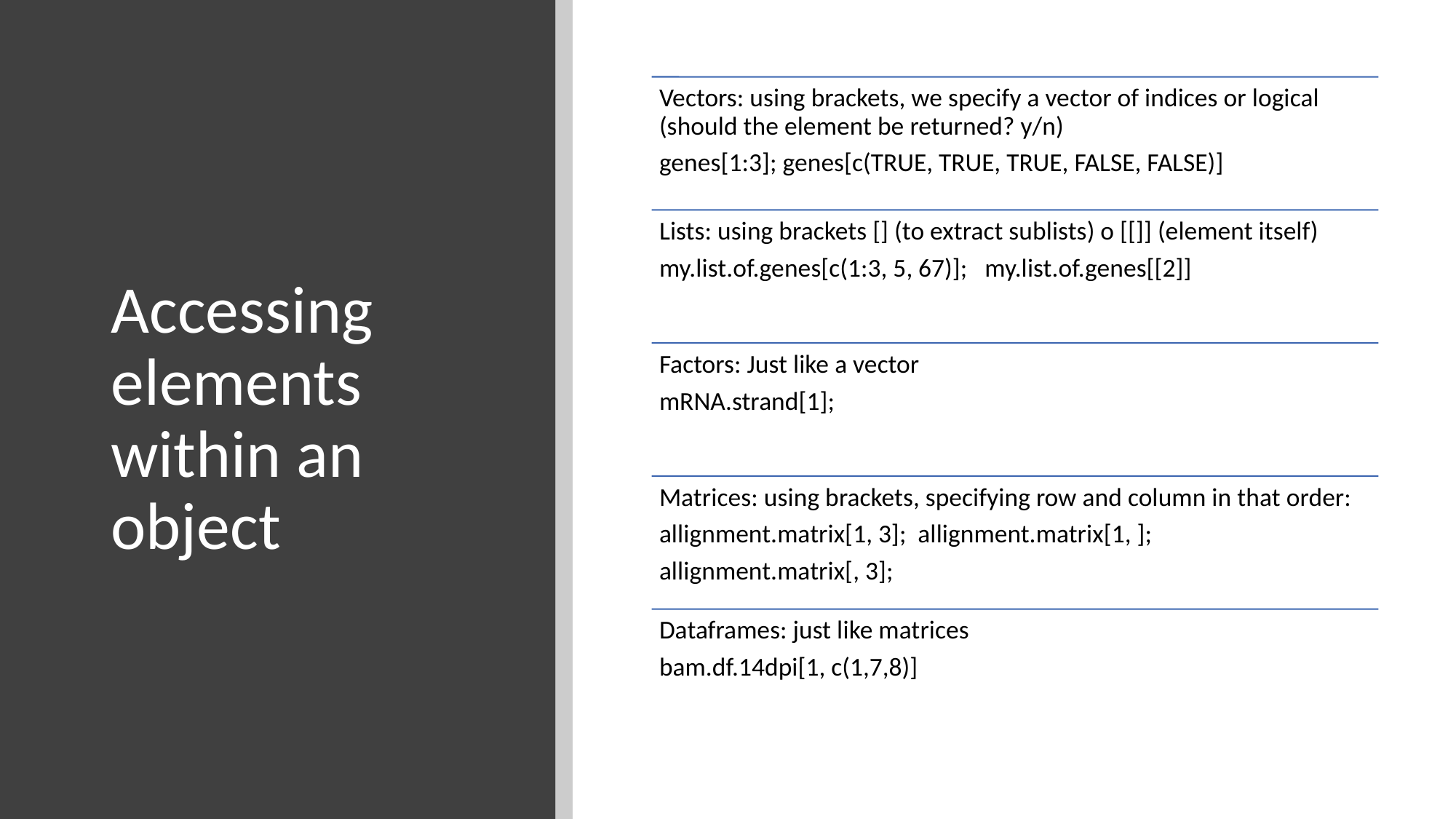

Vectors: using brackets, we specify a vector of indices or logical (should the element be returned? y/n)
genes[1:3]; genes[c(TRUE, TRUE, TRUE, FALSE, FALSE)]
Lists: using brackets [] (to extract sublists) o [[]] (element itself)
my.list.of.genes[c(1:3, 5, 67)];   my.list.of.genes[[2]]
Factors: Just like a vector
mRNA.strand[1];
Matrices: using brackets, specifying row and column in that order:
allignment.matrix[1, 3];  allignment.matrix[1, ];
allignment.matrix[, 3];
Dataframes: just like matrices
bam.df.14dpi[1, c(1,7,8)]
# Accessing elements within an object